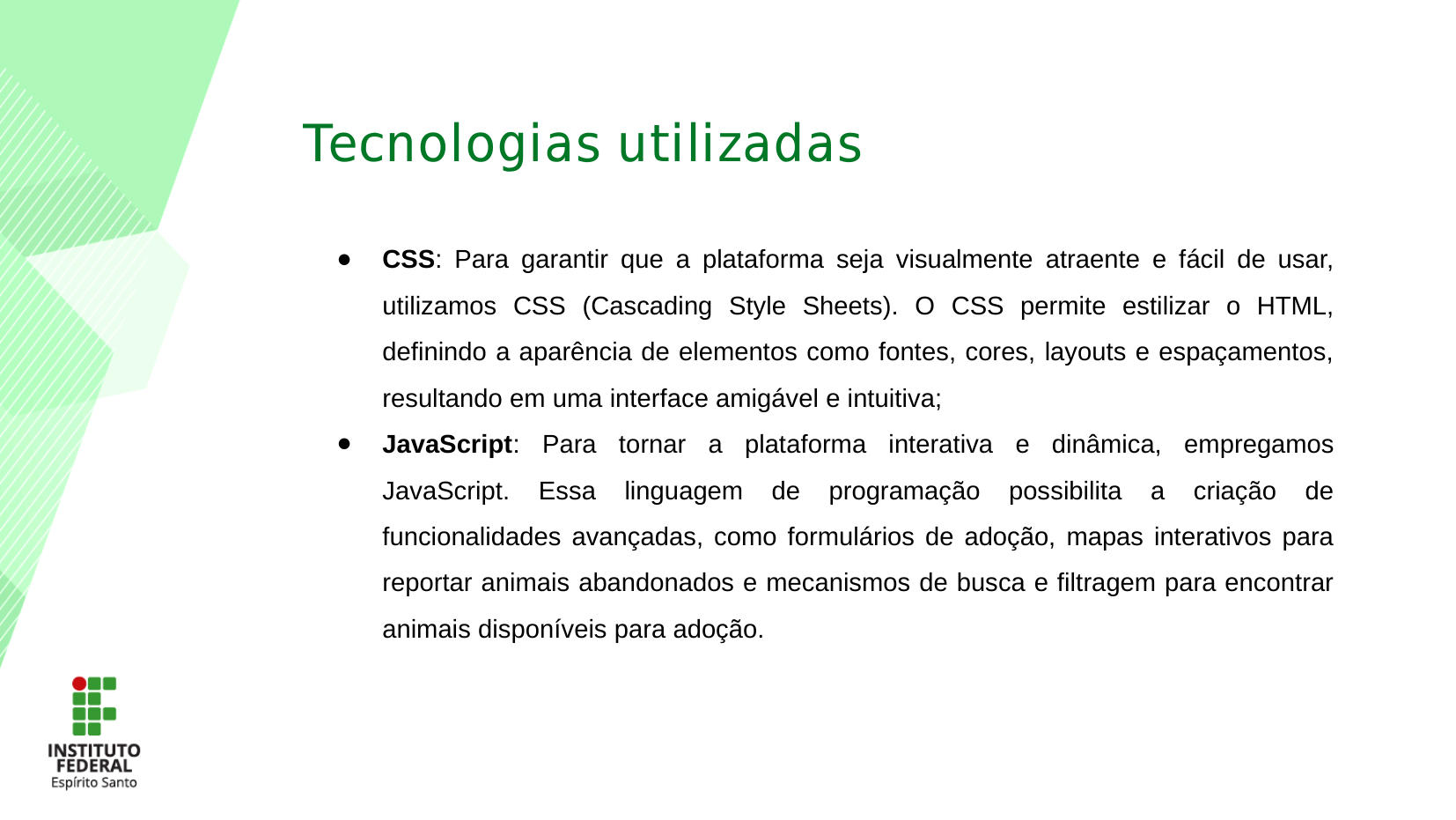

Tecnologias utilizadas

CSS: Para garantir que a plataforma seja visualmente atraente e fácil de usar, utilizamos CSS (Cascading Style Sheets). O CSS permite estilizar o HTML, definindo a aparência de elementos como fontes, cores, layouts e espaçamentos, resultando em uma interface amigável e intuitiva;
JavaScript: Para tornar a plataforma interativa e dinâmica, empregamos JavaScript. Essa linguagem de programação possibilita a criação de funcionalidades avançadas, como formulários de adoção, mapas interativos para reportar animais abandonados e mecanismos de busca e filtragem para encontrar animais disponíveis para adoção.